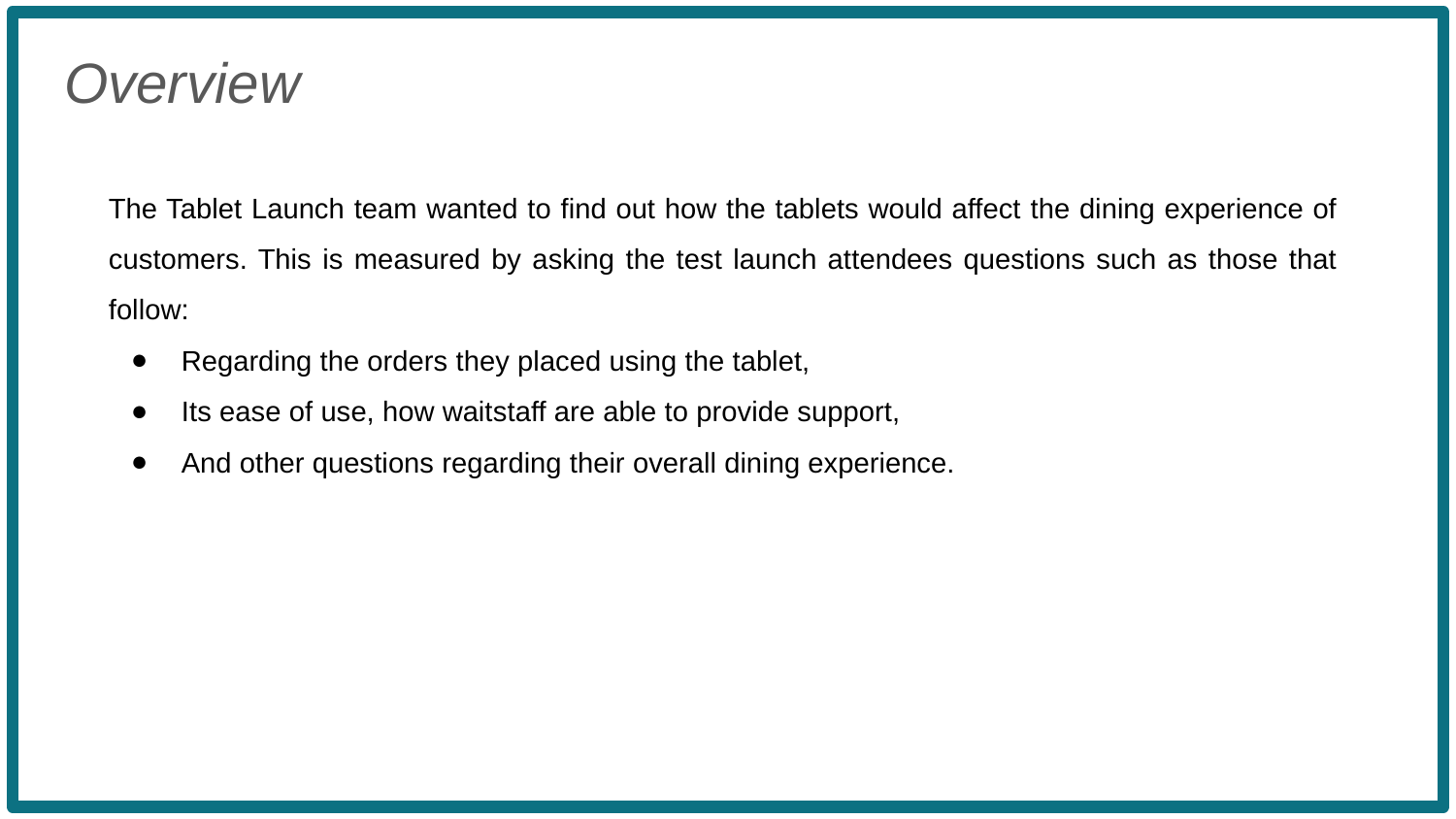

Overview
The Tablet Launch team wanted to find out how the tablets would affect the dining experience of customers. This is measured by asking the test launch attendees questions such as those that follow:
Regarding the orders they placed using the tablet,
Its ease of use, how waitstaff are able to provide support,
And other questions regarding their overall dining experience.